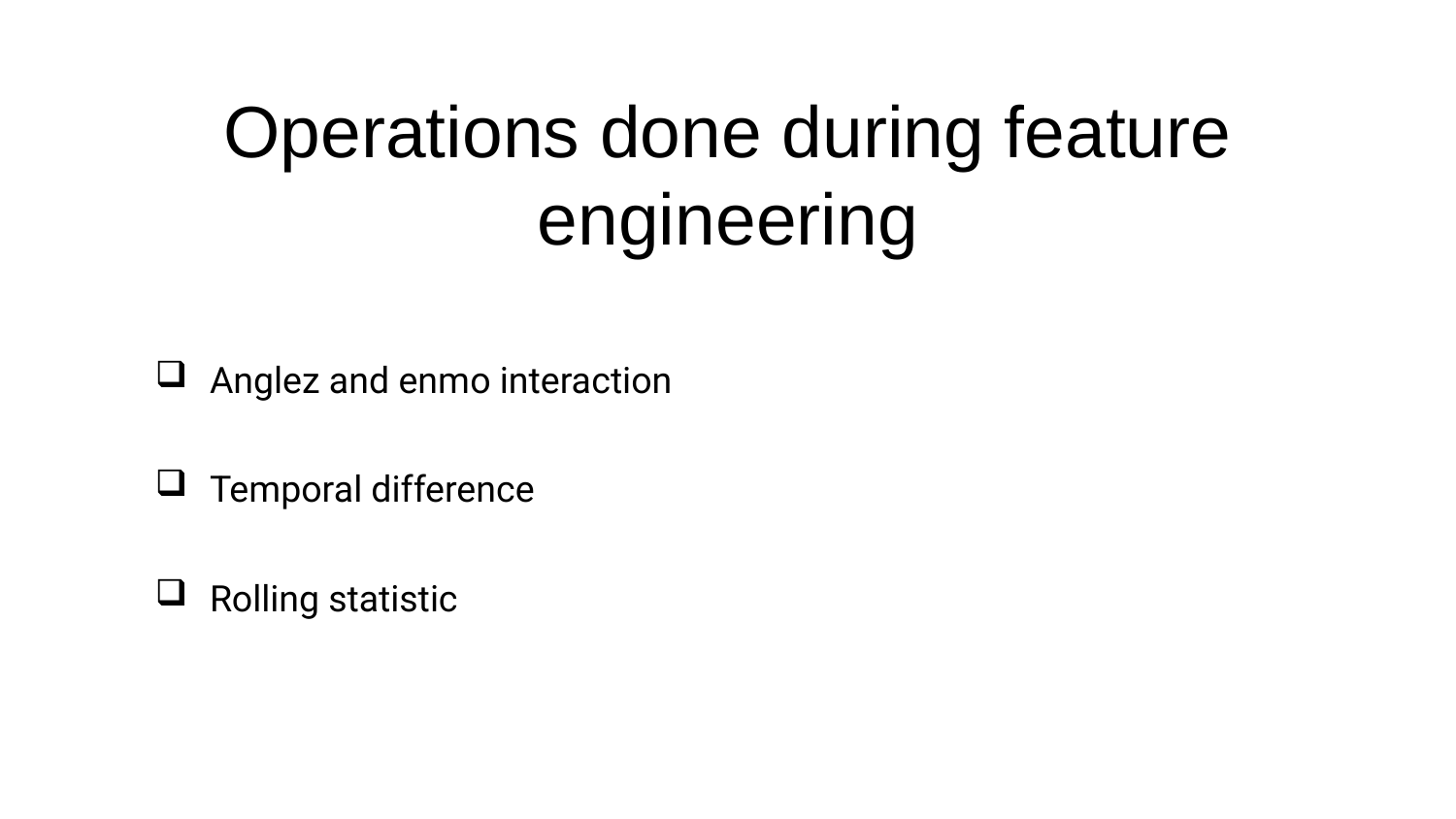

# Operations done during feature engineering
Anglez and enmo interaction
Temporal difference
Rolling statistic